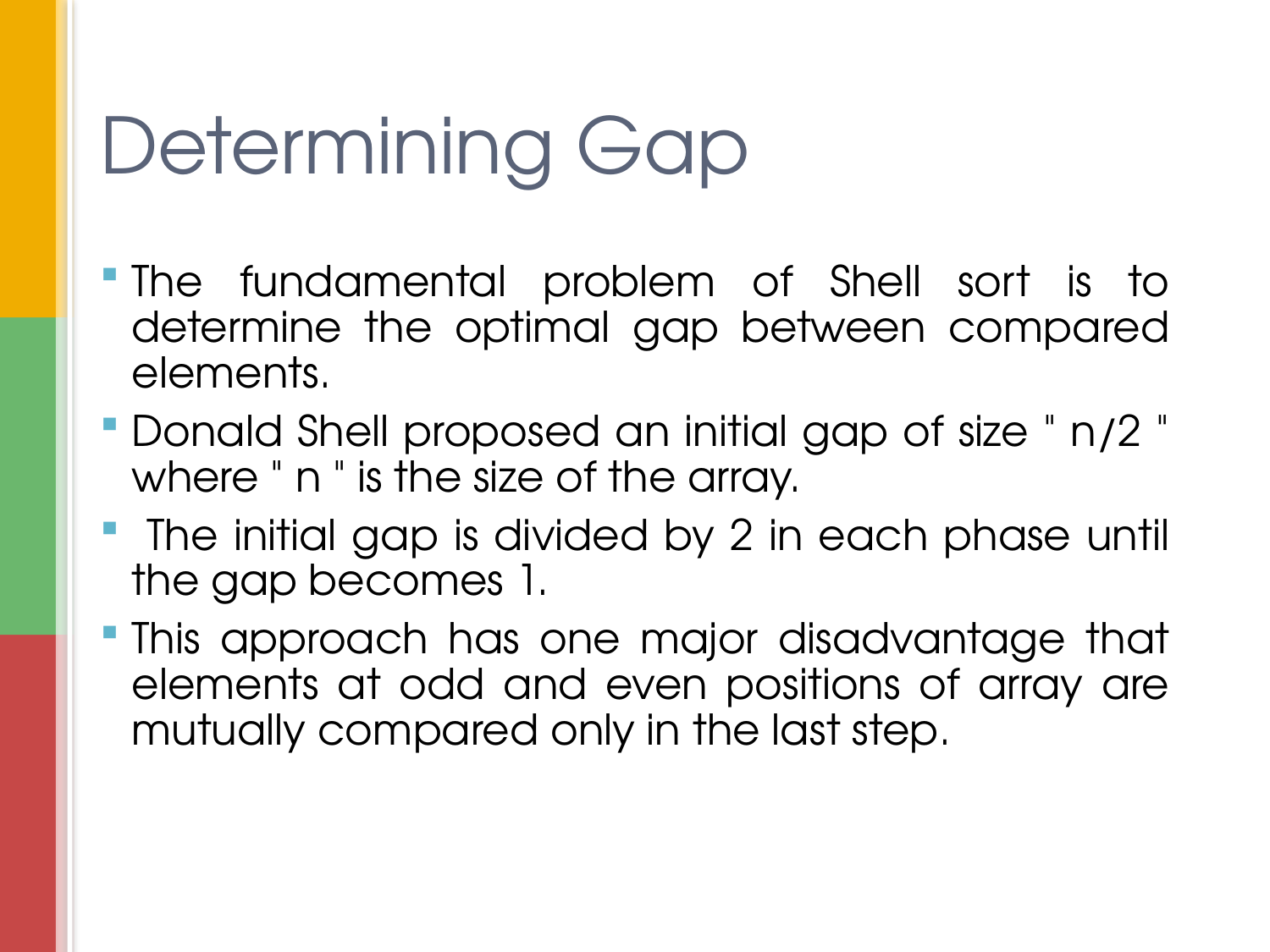

# Determining Gap
The fundamental problem of Shell sort is to determine the optimal gap between compared elements.
Donald Shell proposed an initial gap of size " n/2 " where " n " is the size of the array.
 The initial gap is divided by 2 in each phase until the gap becomes 1.
This approach has one major disadvantage that elements at odd and even positions of array are mutually compared only in the last step.